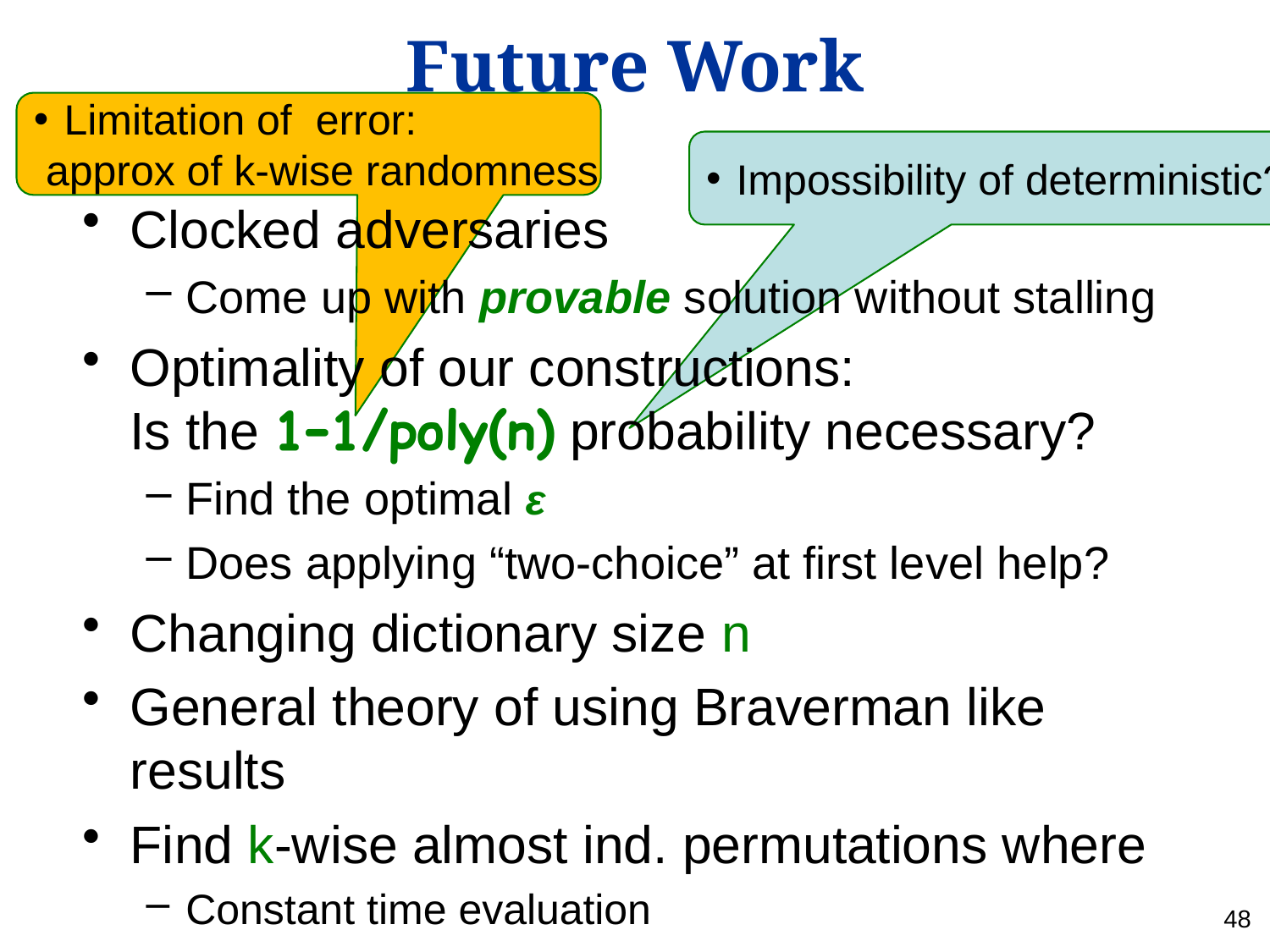

# Future Work
Limitation of  error:
 approx of k-wise randomness
Impossibility of deterministic?
Clocked adversaries
Come up with provable solution without stalling
Optimality of our constructions:
Is the 1–1/poly(n) probability necessary?
Find the optimal ε
Does applying “two-choice” at first level help?
Changing dictionary size n
General theory of using Braverman like results
Find k-wise almost ind. permutations where
Constant time evaluation
K > u1/2

48